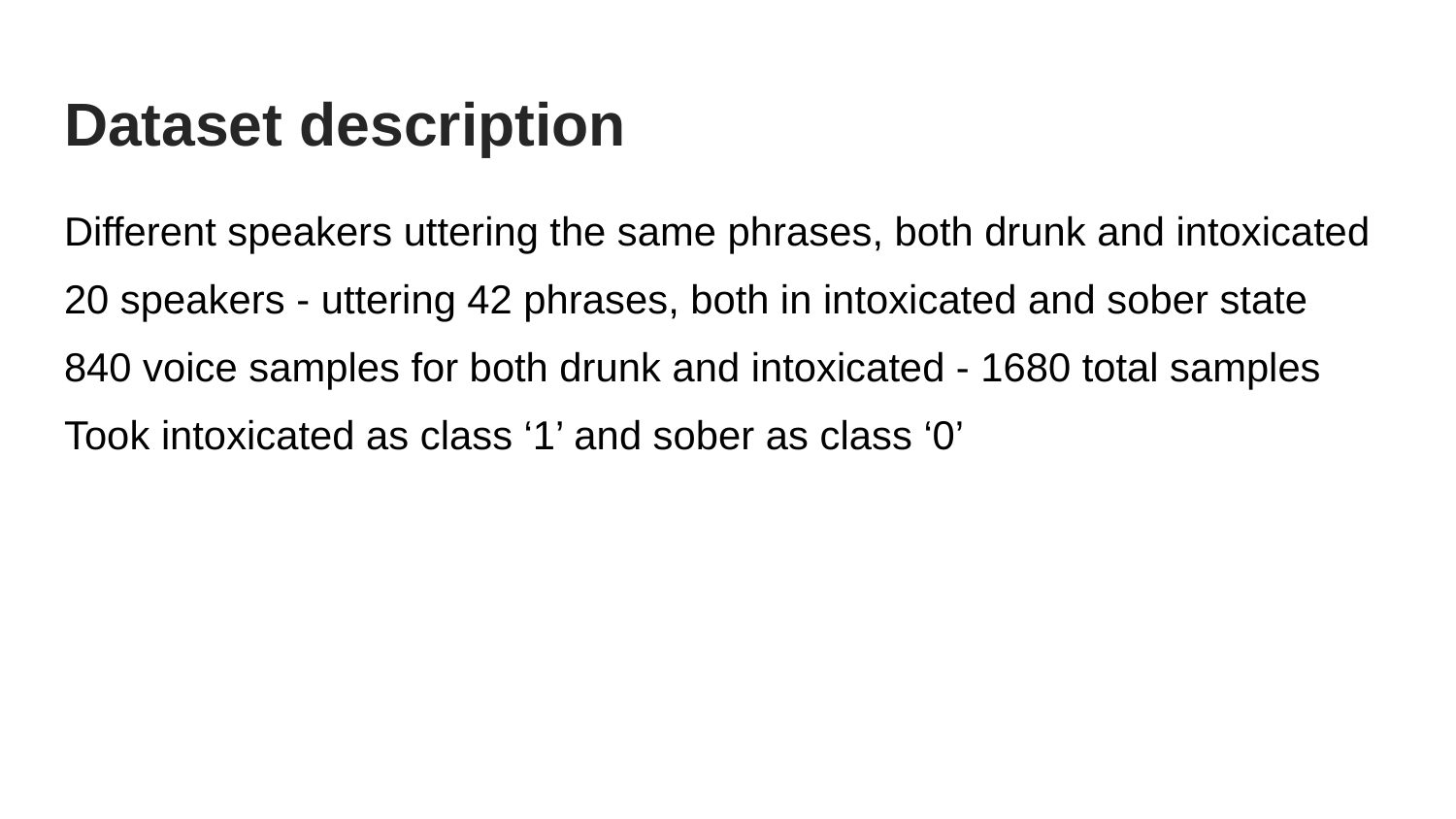

# Dataset description
Different speakers uttering the same phrases, both drunk and intoxicated
20 speakers - uttering 42 phrases, both in intoxicated and sober state
840 voice samples for both drunk and intoxicated - 1680 total samples
Took intoxicated as class ‘1’ and sober as class ‘0’